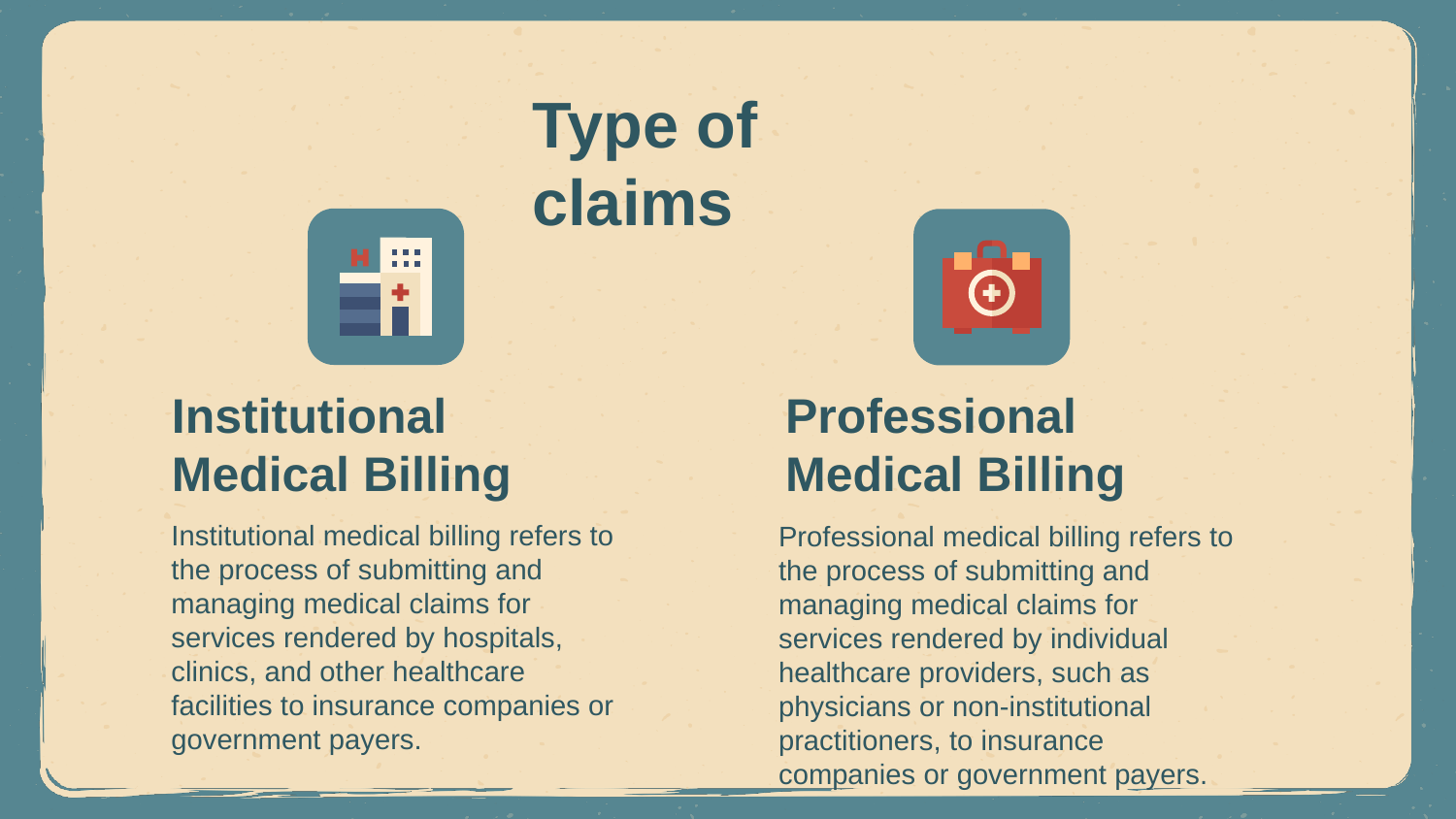

# Type of claims

Professional Medical Billing
Institutional Medical Billing
Institutional medical billing refers to the process of submitting and managing medical claims for services rendered by hospitals, clinics, and other healthcare facilities to insurance companies or government payers.
Professional medical billing refers to the process of submitting and managing medical claims for services rendered by individual healthcare providers, such as physicians or non-institutional practitioners, to insurance companies or government payers.